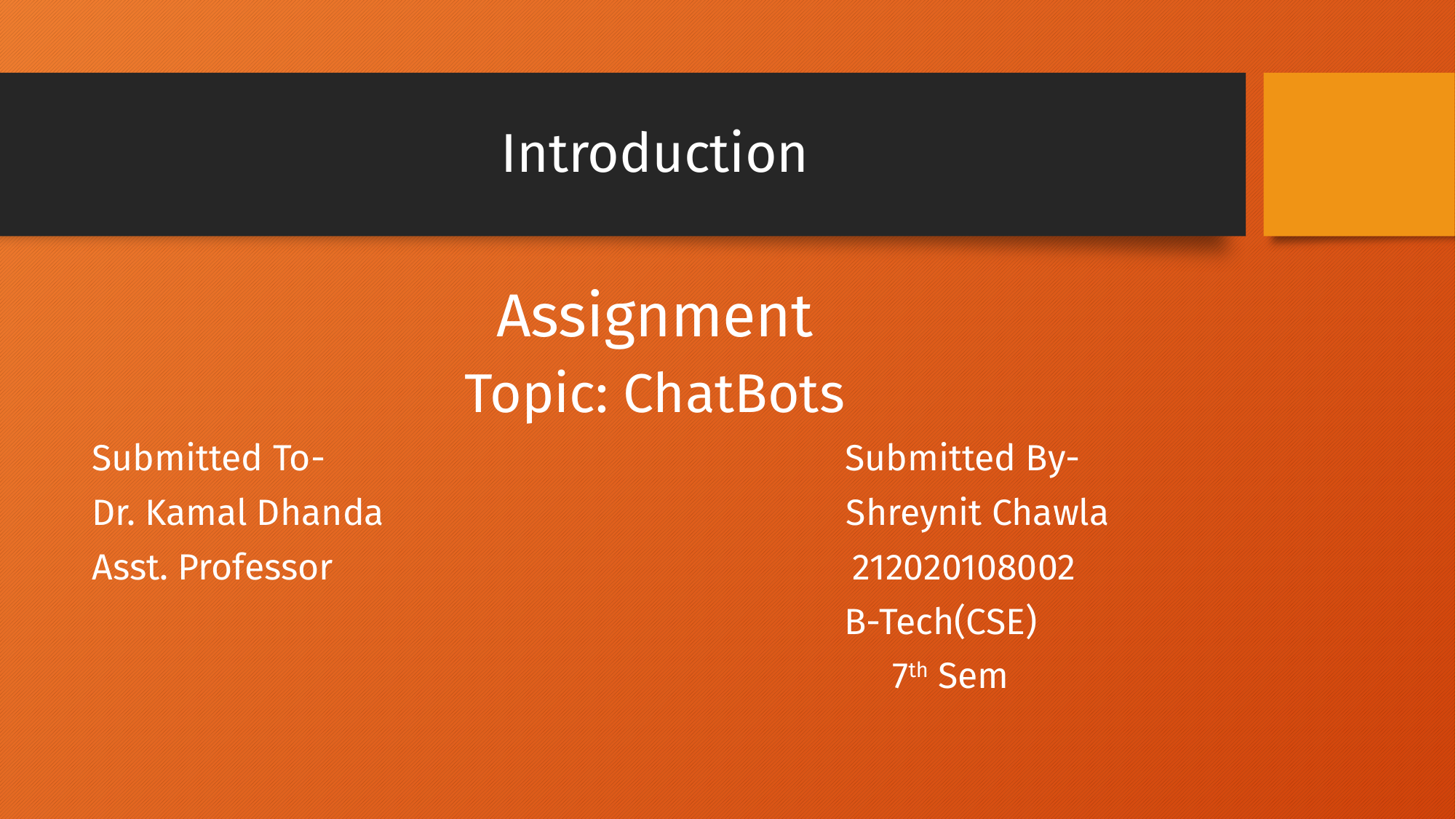

# Introduction
Assignment
Topic: ChatBots
Submitted To-                                                      Submitted By-
Dr. Kamal Dhanda                                                Shreynit Chawla
Asst. Professor                                                      212020108002
                                                                              B-Tech(CSE)
                                                                                   7th Sem